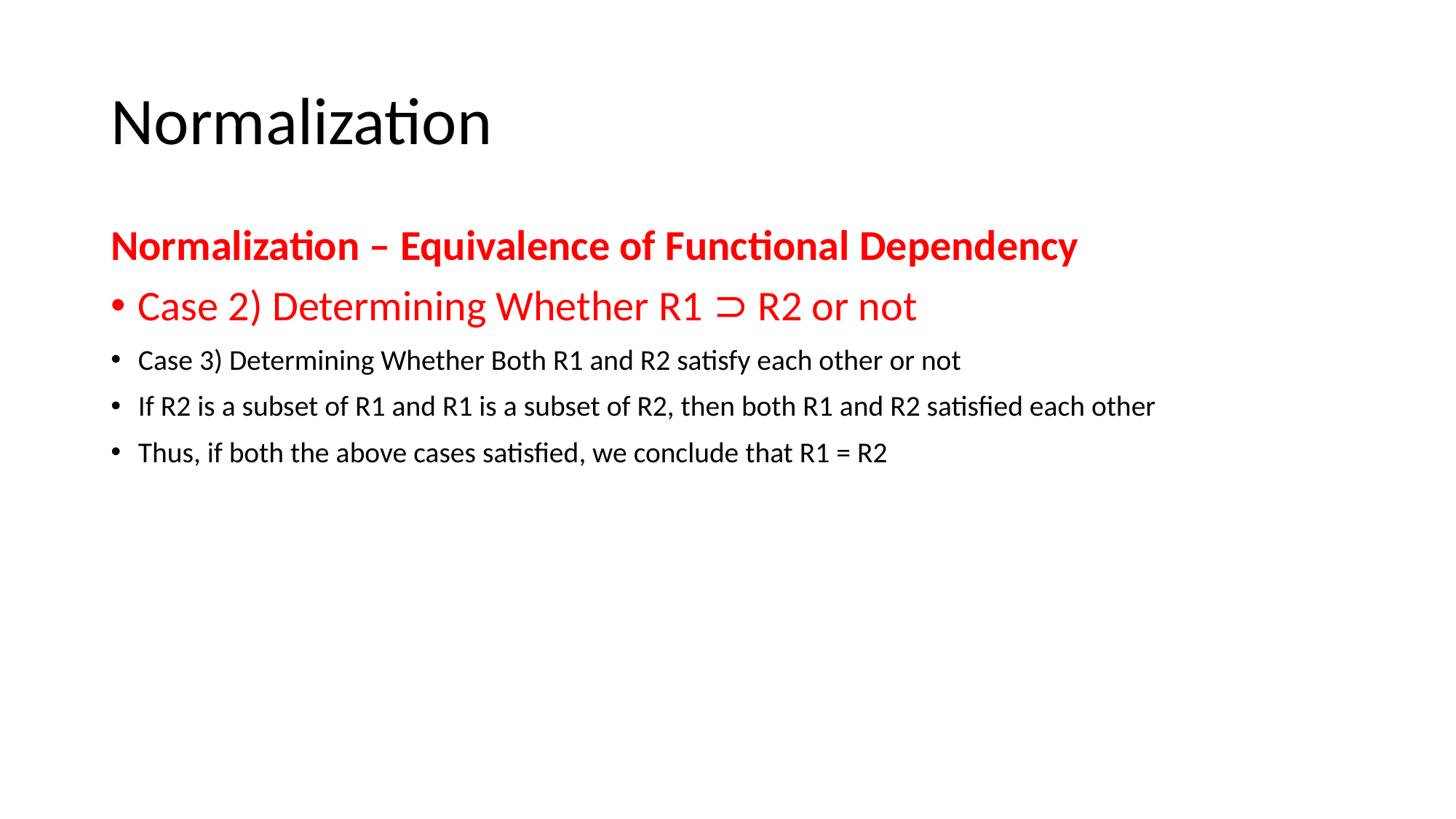

# Normalization
Normalization – Equivalence of Functional Dependency
Case 2) Determining Whether R1 ⊃ R2 or not
Case 3) Determining Whether Both R1 and R2 satisfy each other or not
If R2 is a subset of R1 and R1 is a subset of R2, then both R1 and R2 satisfied each other
Thus, if both the above cases satisfied, we conclude that R1 = R2